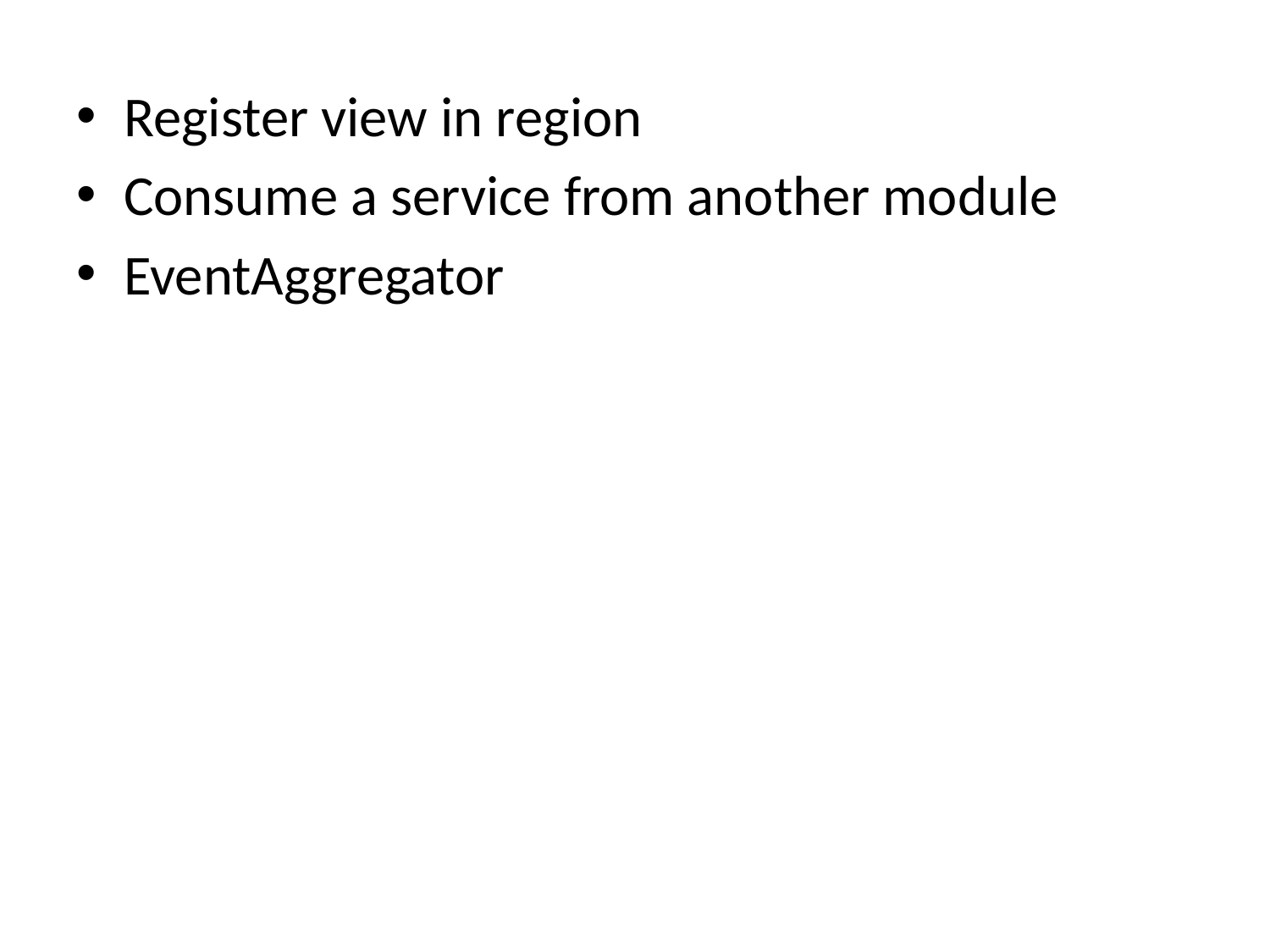

Register view in region
Consume a service from another module
EventAggregator